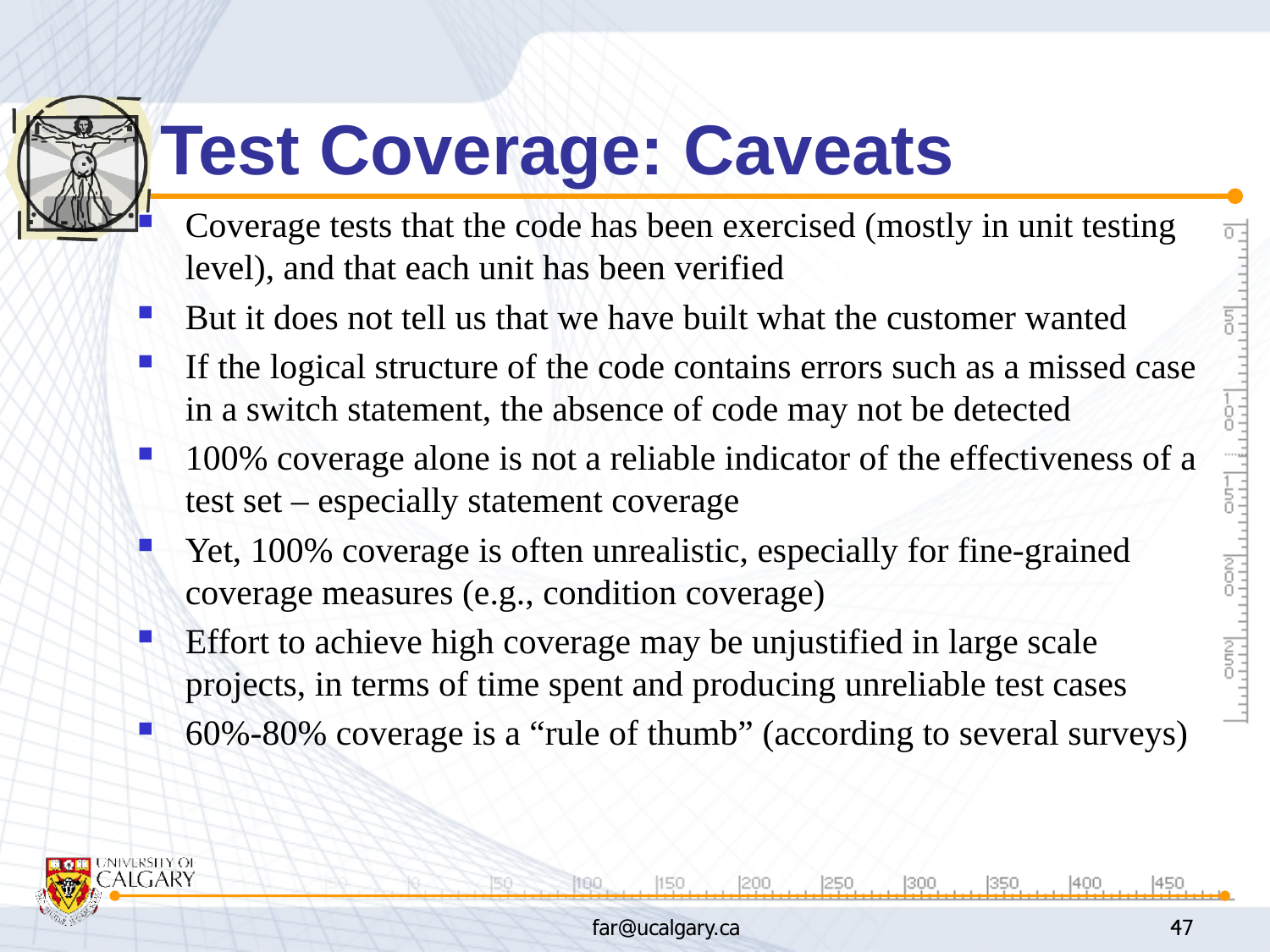

# Test Coverage: Caveats
Coverage tests that the code has been exercised (mostly in unit testing level), and that each unit has been verified
But it does not tell us that we have built what the customer wanted
If the logical structure of the code contains errors such as a missed case in a switch statement, the absence of code may not be detected
100% coverage alone is not a reliable indicator of the effectiveness of a test set – especially statement coverage
Yet, 100% coverage is often unrealistic, especially for fine-grained coverage measures (e.g., condition coverage)
Effort to achieve high coverage may be unjustified in large scale projects, in terms of time spent and producing unreliable test cases
60%-80% coverage is a “rule of thumb” (according to several surveys)

far@ucalgary.ca
47